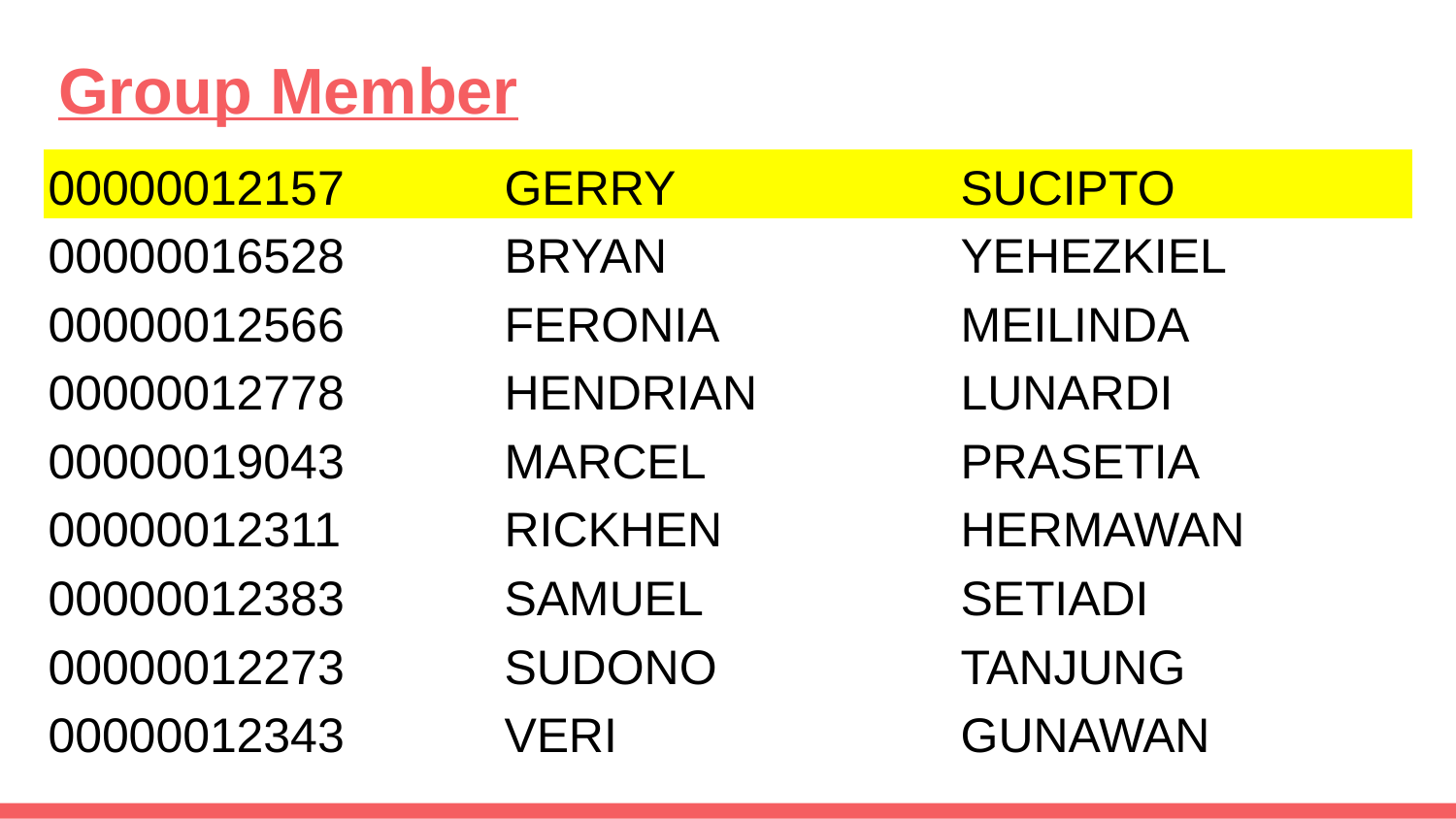

# Group Member
| 00000012157 | GERRY | SUCIPTO |
| --- | --- | --- |
| 00000016528 | BRYAN | YEHEZKIEL |
| 00000012566 | FERONIA | MEILINDA |
| 00000012778 | HENDRIAN | LUNARDI |
| 00000019043 | MARCEL | PRASETIA |
| 00000012311 | RICKHEN | HERMAWAN |
| 00000012383 | SAMUEL | SETIADI |
| 00000012273 | SUDONO | TANJUNG |
| 00000012343 | VERI | GUNAWAN |